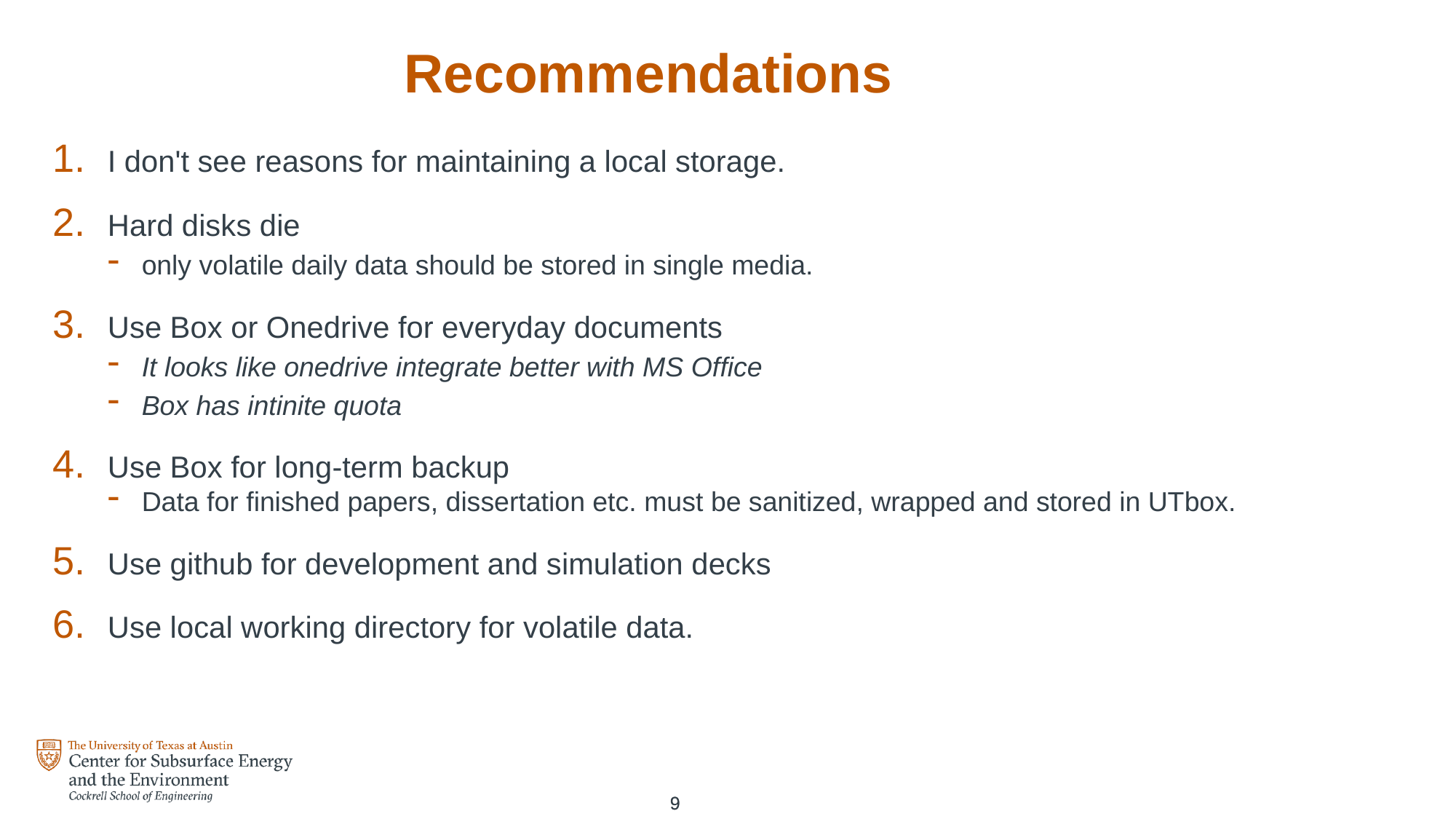

# Recommendations
I don't see reasons for maintaining a local storage.
Hard disks die
only volatile daily data should be stored in single media.
Use Box or Onedrive for everyday documents
It looks like onedrive integrate better with MS Office
Box has intinite quota
Use Box for long-term backup
Data for finished papers, dissertation etc. must be sanitized, wrapped and stored in UTbox.
Use github for development and simulation decks
Use local working directory for volatile data.